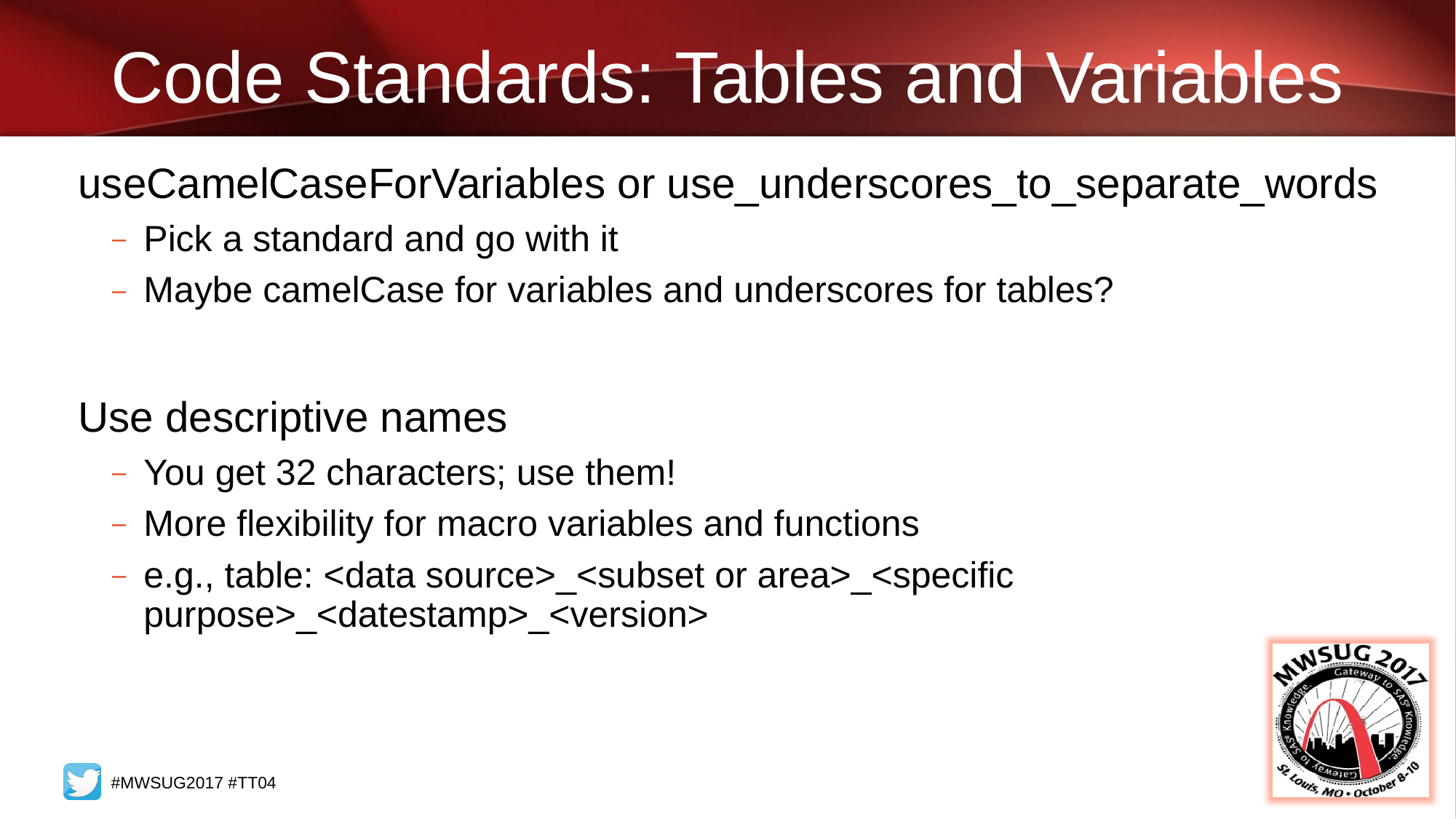

# Code Standards: Tables and Variables
useCamelCaseForVariables or use_underscores_to_separate_words
Pick a standard and go with it
Maybe camelCase for variables and underscores for tables?

Use descriptive names
You get 32 characters; use them!
More flexibility for macro variables and functions
e.g., table: <data source>_<subset or area>_<specific purpose>_<datestamp>_<version>

#MWSUG2017 #TT04